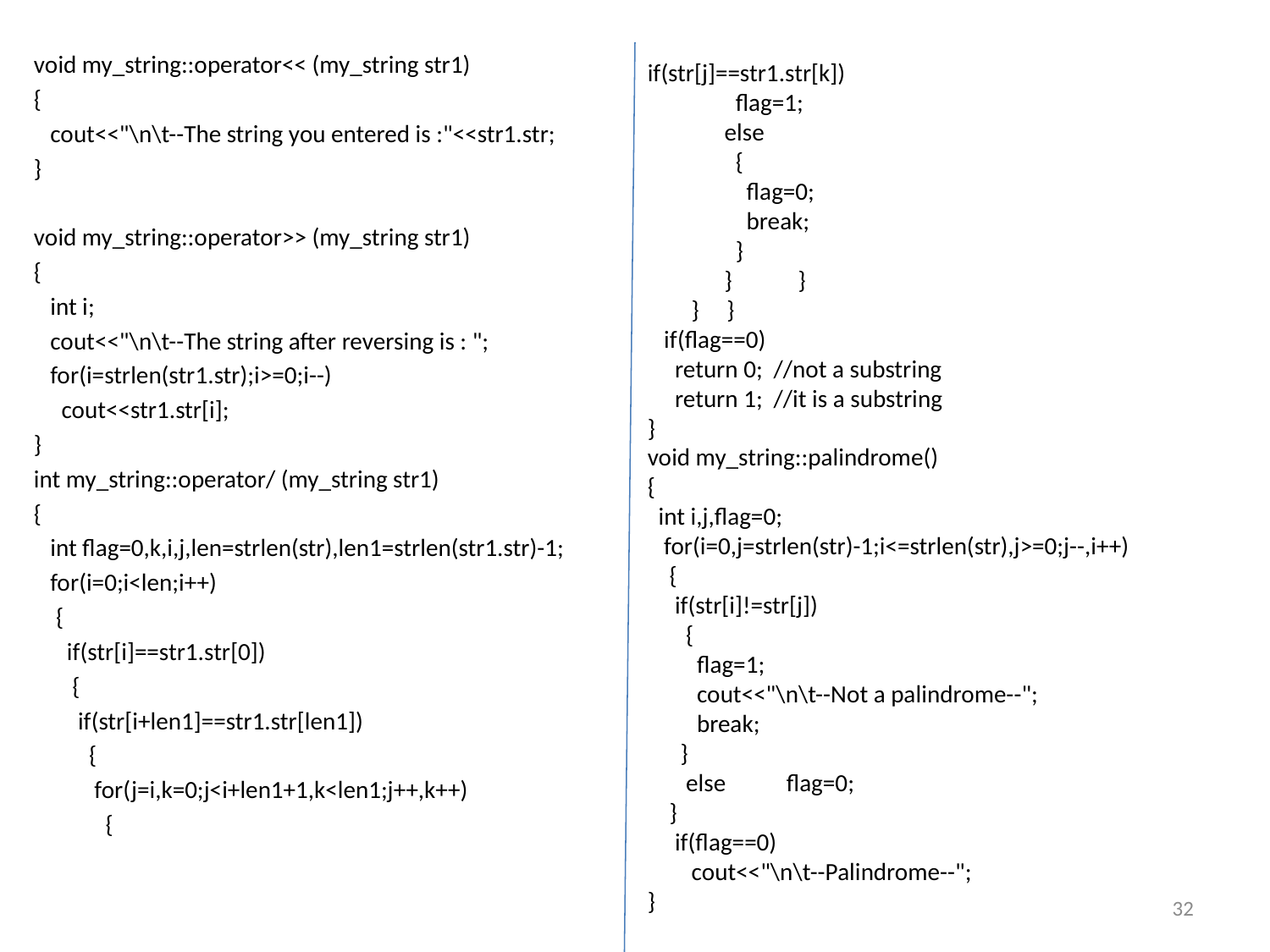

if(str[j]==str1.str[k])
                flag=1;
              else
                {
                  flag=0;
                  break;
                }
              }            }
        }     }
   if(flag==0)
     return 0;  //not a substring
     return 1;  //it is a substring
}
void my_string::palindrome()
{
  int i,j,flag=0;
   for(i=0,j=strlen(str)-1;i<=strlen(str),j>=0;j--,i++)
    {
     if(str[i]!=str[j])
       {
         flag=1;
         cout<<"\n\t--Not a palindrome--";
         break;
      }
       else           flag=0;
    }
     if(flag==0)
        cout<<"\n\t--Palindrome--";
}

void my_string::operator<< (my_string str1)
{
   cout<<"\n\t--The string you entered is :"<<str1.str;
}

void my_string::operator>> (my_string str1)
{
   int i;
   cout<<"\n\t--The string after reversing is : ";
   for(i=strlen(str1.str);i>=0;i--)
     cout<<str1.str[i];
}
int my_string::operator/ (my_string str1)
{
   int flag=0,k,i,j,len=strlen(str),len1=strlen(str1.str)-1;
   for(i=0;i<len;i++)
    {
      if(str[i]==str1.str[0])
       {
        if(str[i+len1]==str1.str[len1])
          {
           for(j=i,k=0;j<i+len1+1,k<len1;j++,k++)
             {

32